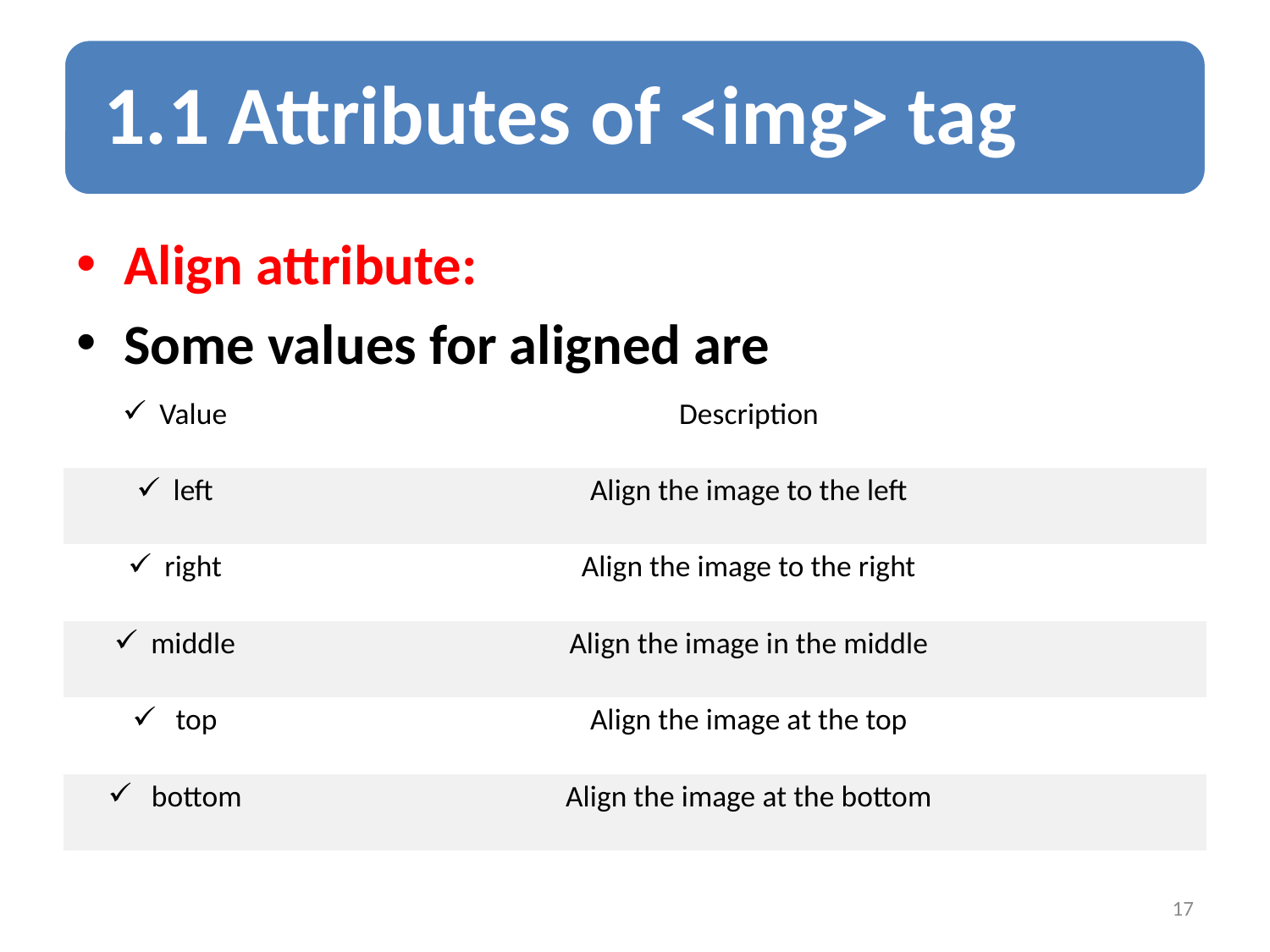

1.1 Attributes of <img> tag
Align attribute:
Some values for aligned are

| Value | Description |
| --- | --- |
| left | Align the image to the left |
| right | Align the image to the right |
| middle | Align the image in the middle |
| top | Align the image at the top |
| bottom | Align the image at the bottom |
17